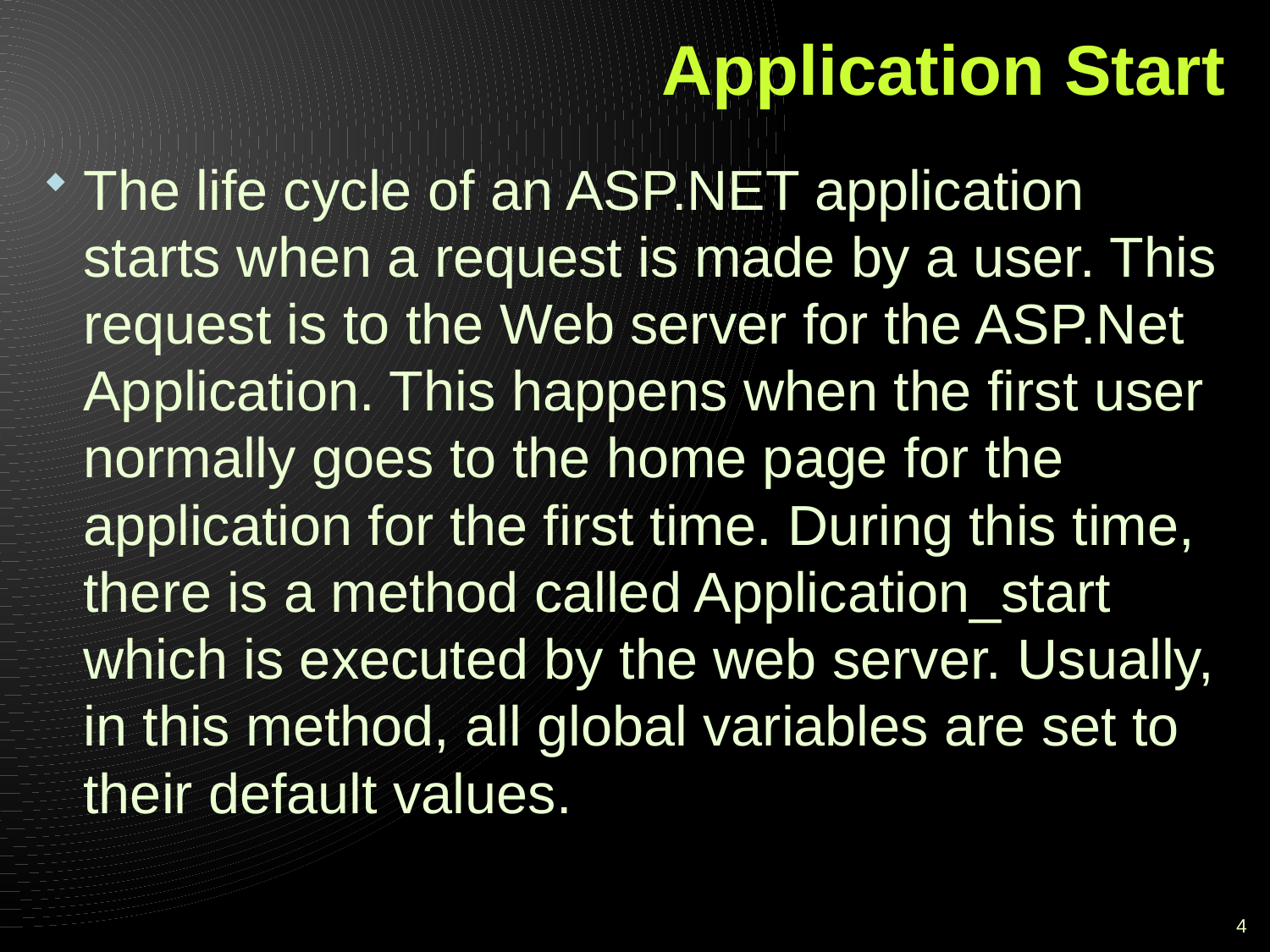

# Application Start
The life cycle of an ASP.NET application starts when a request is made by a user. This request is to the Web server for the ASP.Net Application. This happens when the first user normally goes to the home page for the application for the first time. During this time, there is a method called Application_start which is executed by the web server. Usually, in this method, all global variables are set to their default values.
4